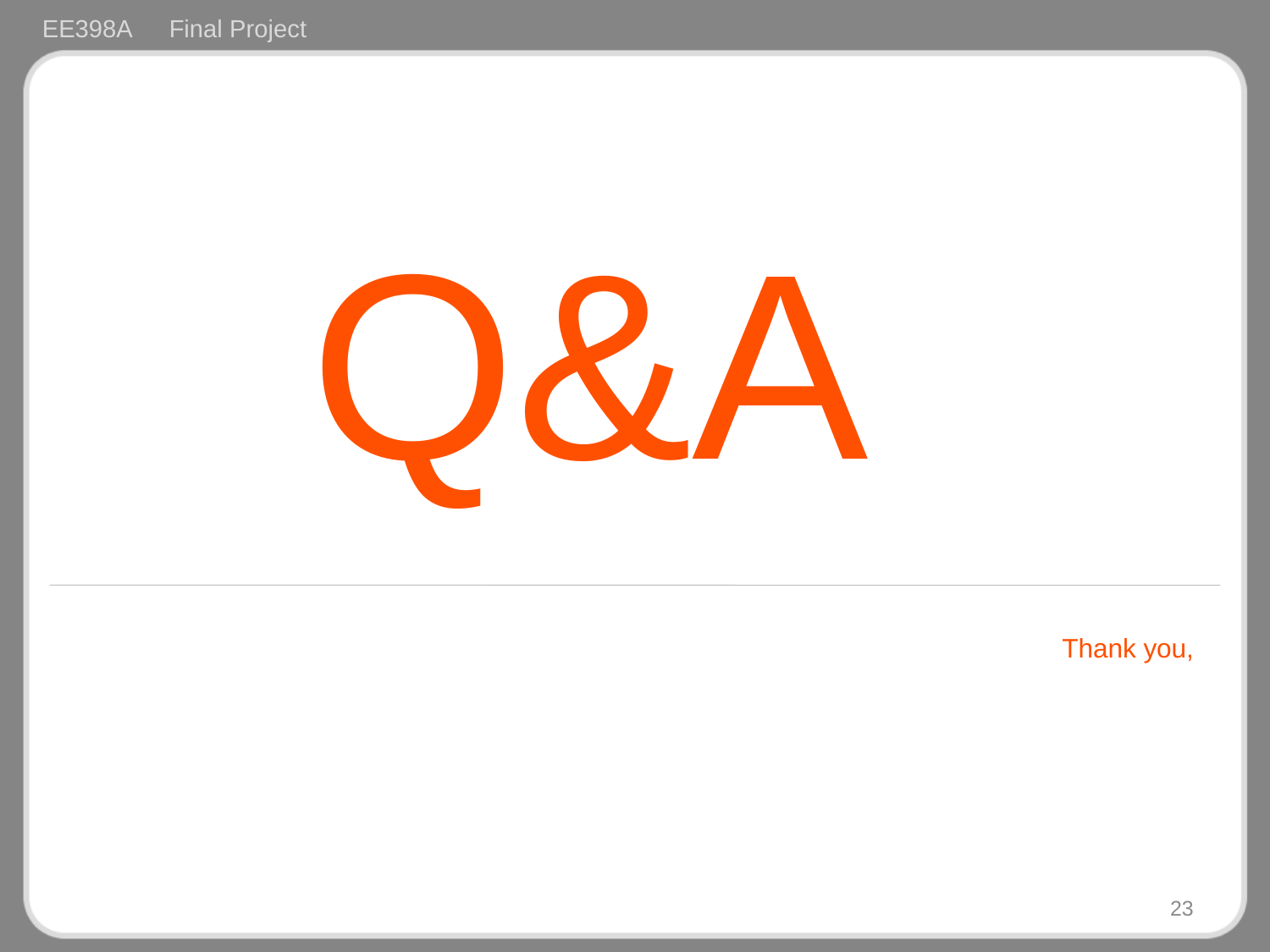

EE398A 	Final Project
Q&A
# Thank you,
23